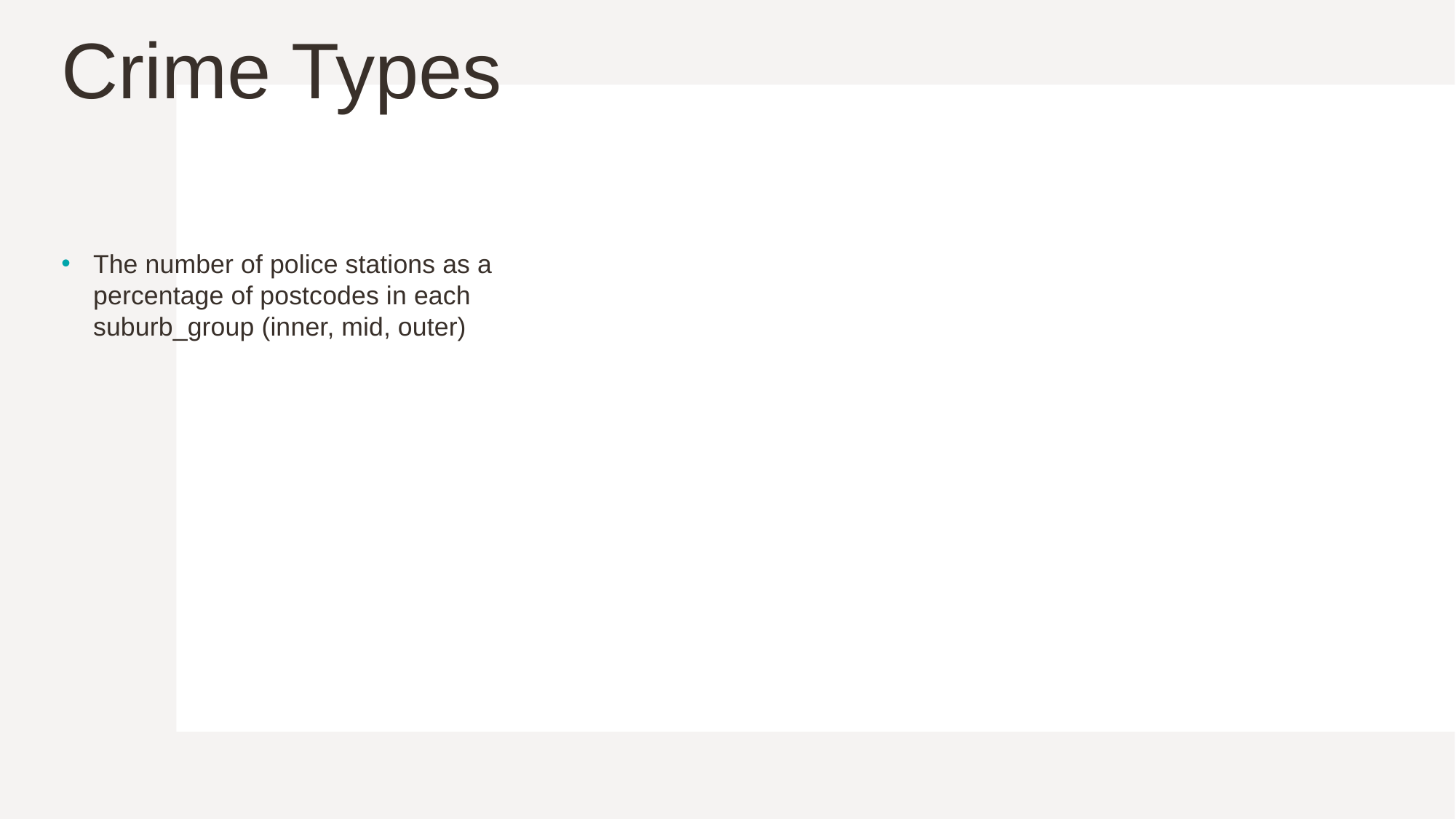

# Crime Types
The number of police stations as a percentage of postcodes in each suburb_group (inner, mid, outer)